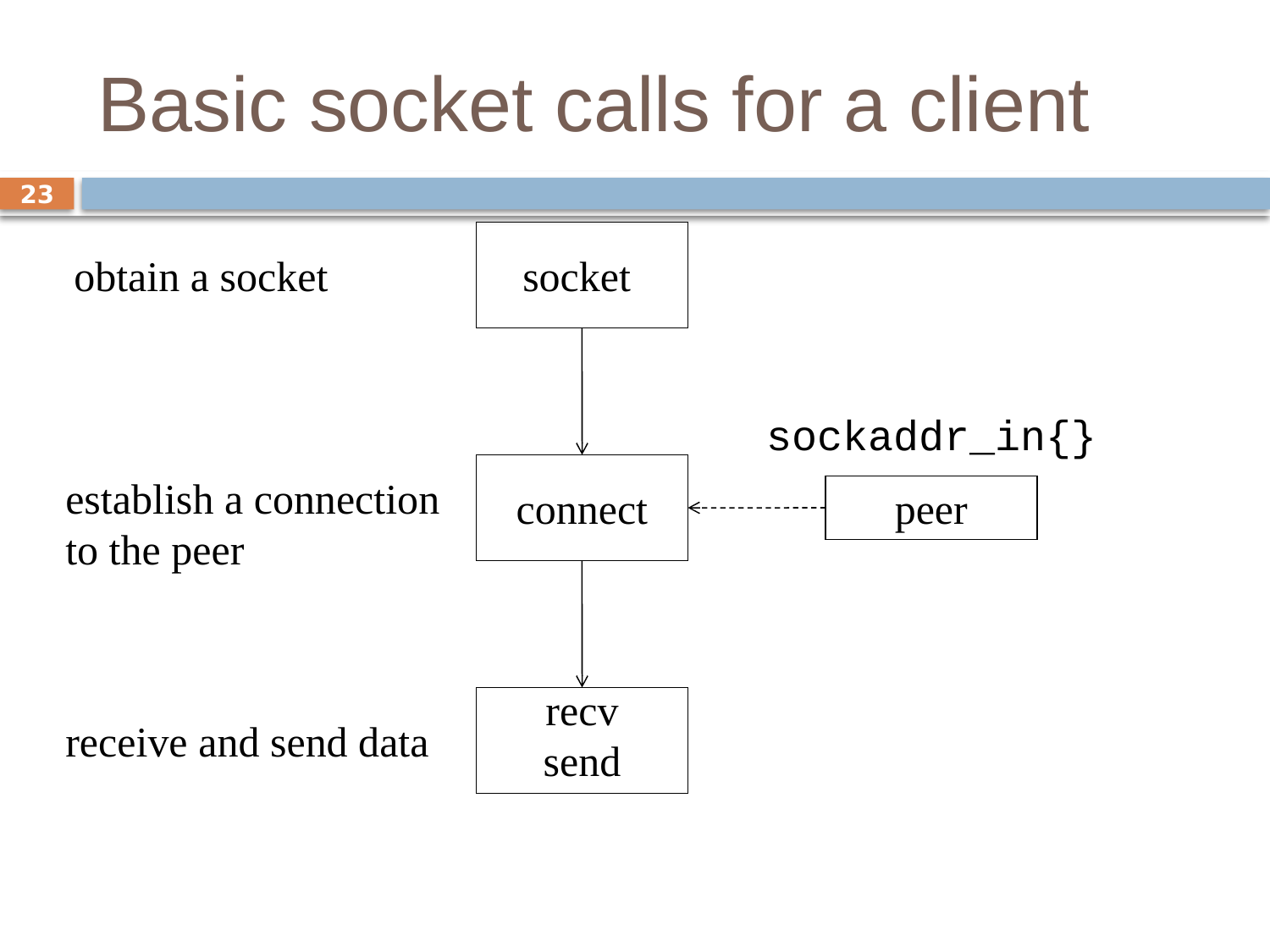

# Basic socket calls for a client
23

obtain a socket
socket

sockaddr_in{}

establish a connection to the peer
connect

peer

recv
send

receive and send data